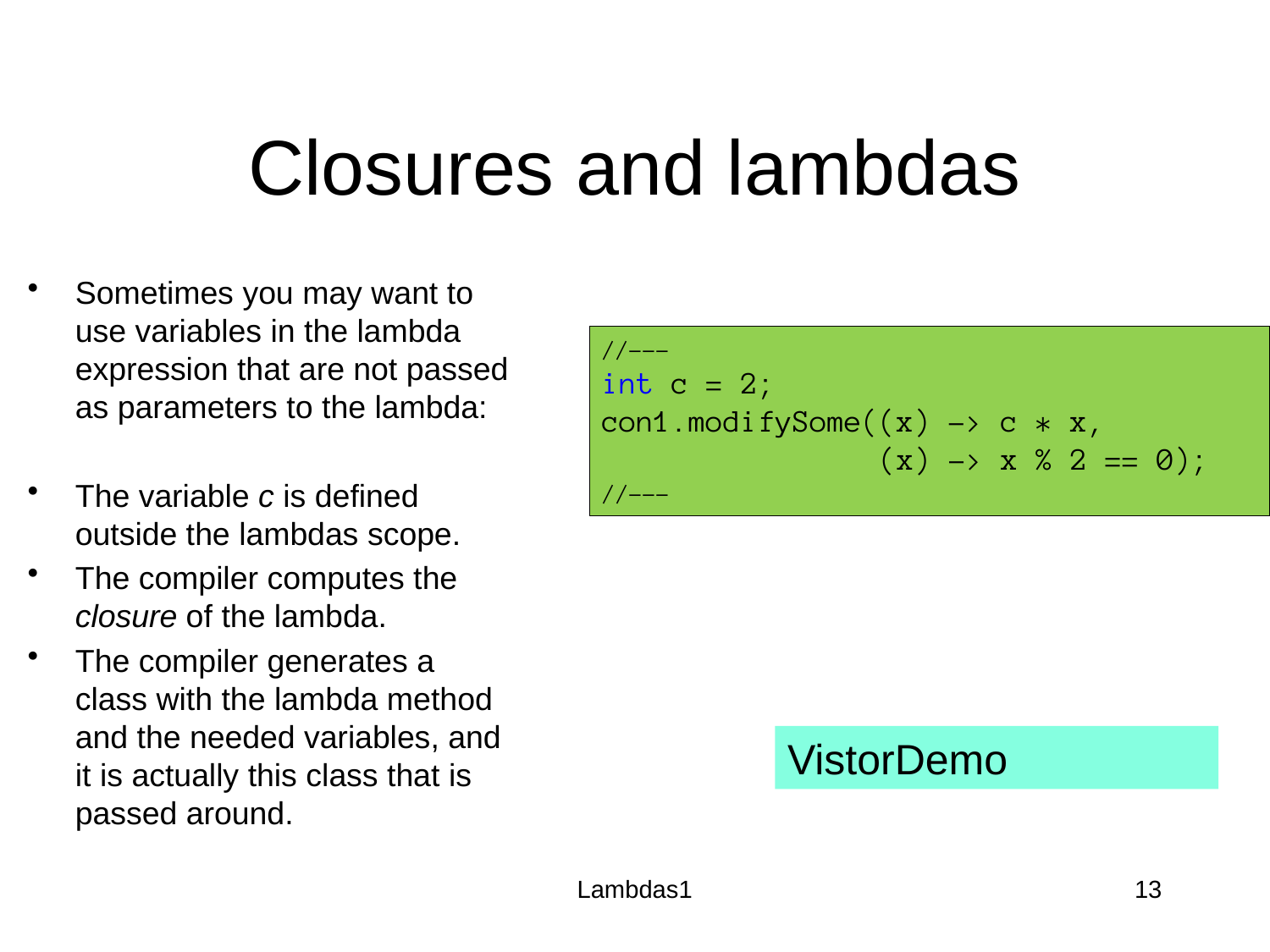

# Closures and lambdas
Sometimes you may want to use variables in the lambda expression that are not passed as parameters to the lambda:

The variable c is defined outside the lambdas scope.
The compiler computes the closure of the lambda.
The compiler generates a class with the lambda method and the needed variables, and it is actually this class that is passed around.
//---
int c = 2;
con1.modifySome((x) -> c * x,
                (x) -> x % 2 == 0);
//---
VistorDemo
Lambdas1
13